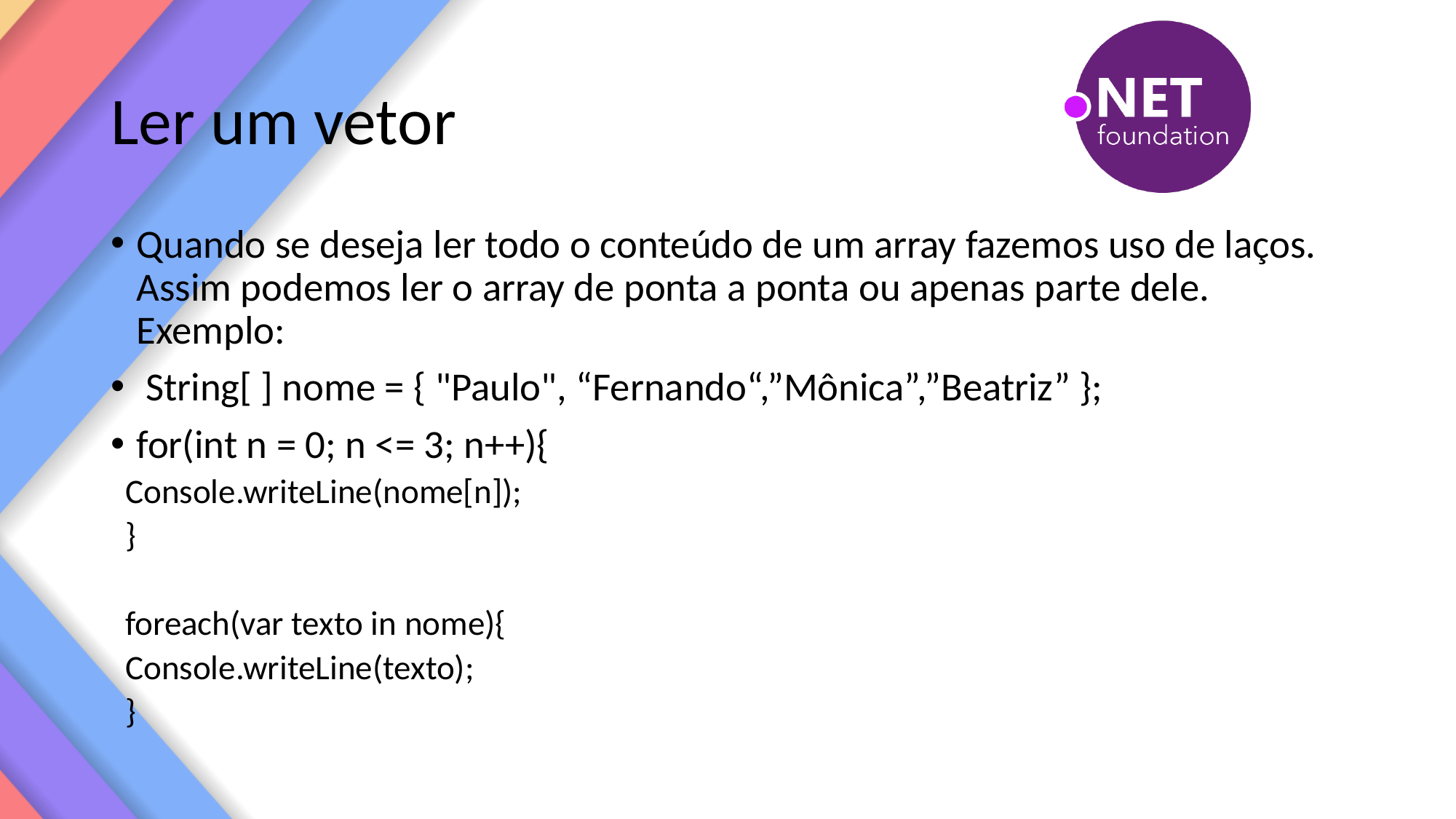

# Ler um vetor
Quando se deseja ler todo o conteúdo de um array fazemos uso de laços. Assim podemos ler o array de ponta a ponta ou apenas parte dele. Exemplo:
 String[ ] nome = { "Paulo", “Fernando“,”Mônica”,”Beatriz” };
for(int n = 0; n <= 3; n++){
	Console.writeLine(nome[n]);
}

foreach(var texto in nome){
	Console.writeLine(texto);
}